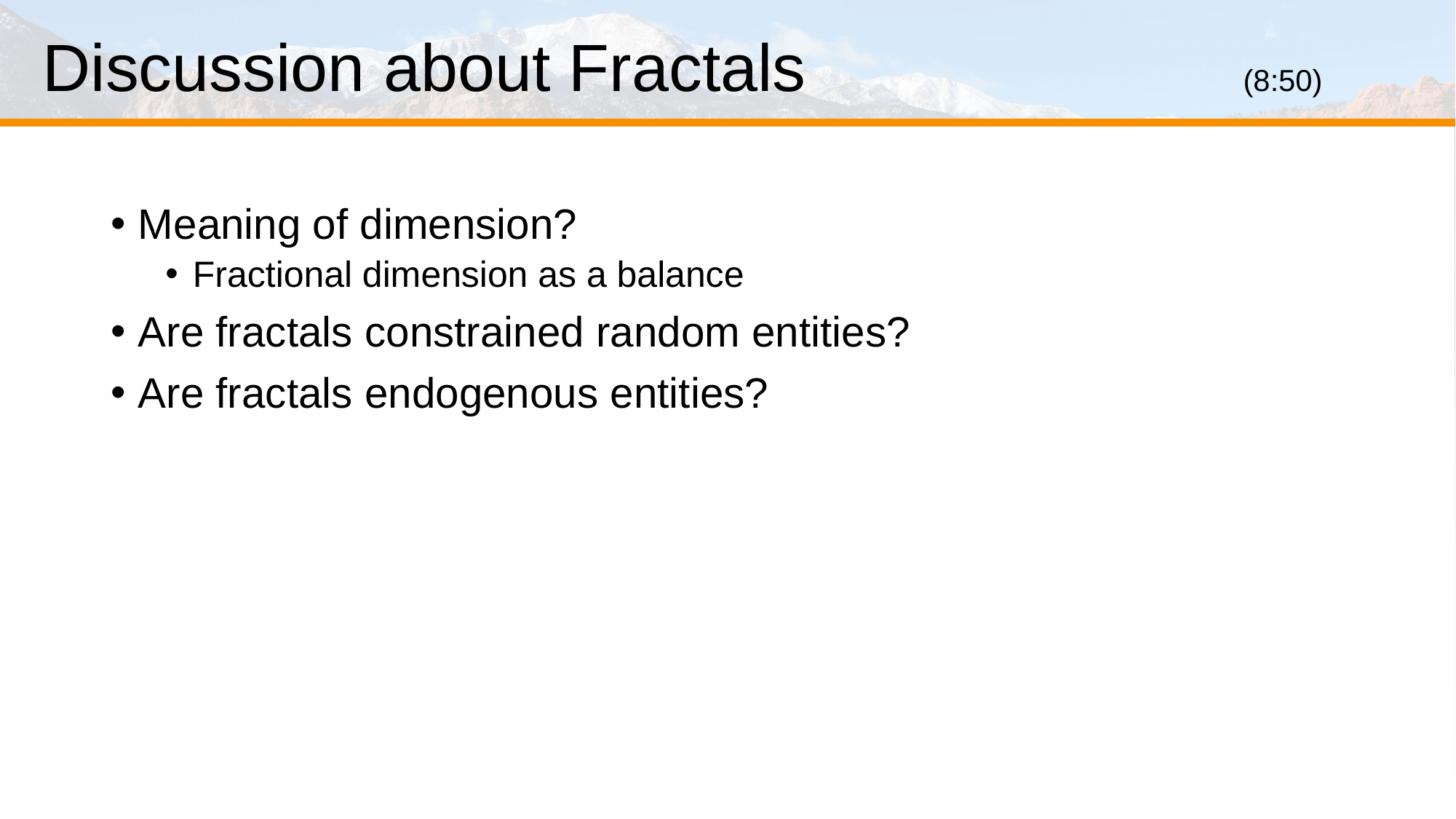

# Discussion about Fractals				(8:50)
Meaning of dimension?
Fractional dimension as a balance
Are fractals constrained random entities?
Are fractals endogenous entities?